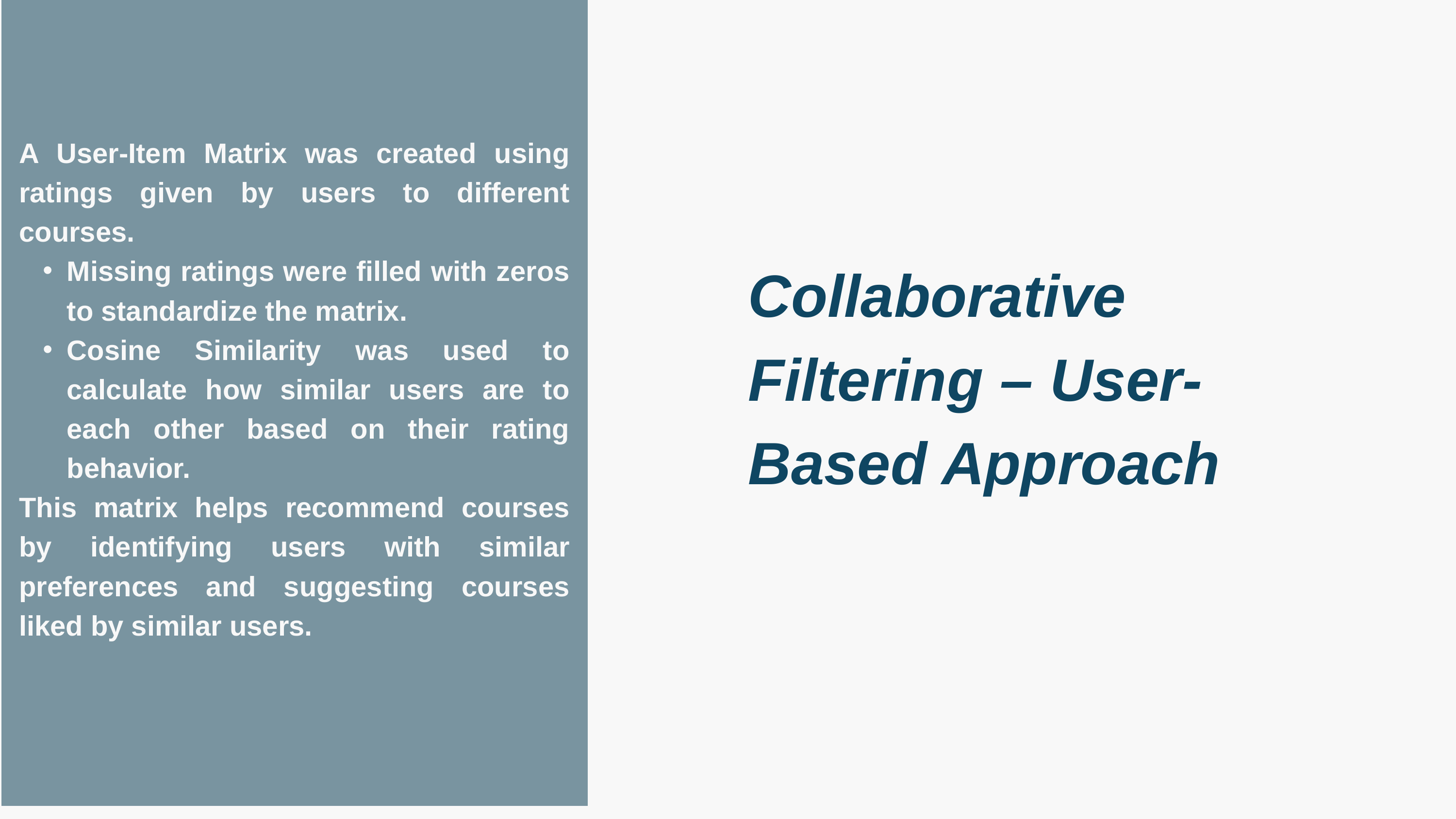

A User-Item Matrix was created using ratings given by users to different courses.
Missing ratings were filled with zeros to standardize the matrix.
Cosine Similarity was used to calculate how similar users are to each other based on their rating behavior.
This matrix helps recommend courses by identifying users with similar preferences and suggesting courses liked by similar users.

Collaborative Filtering – User-Based Approach